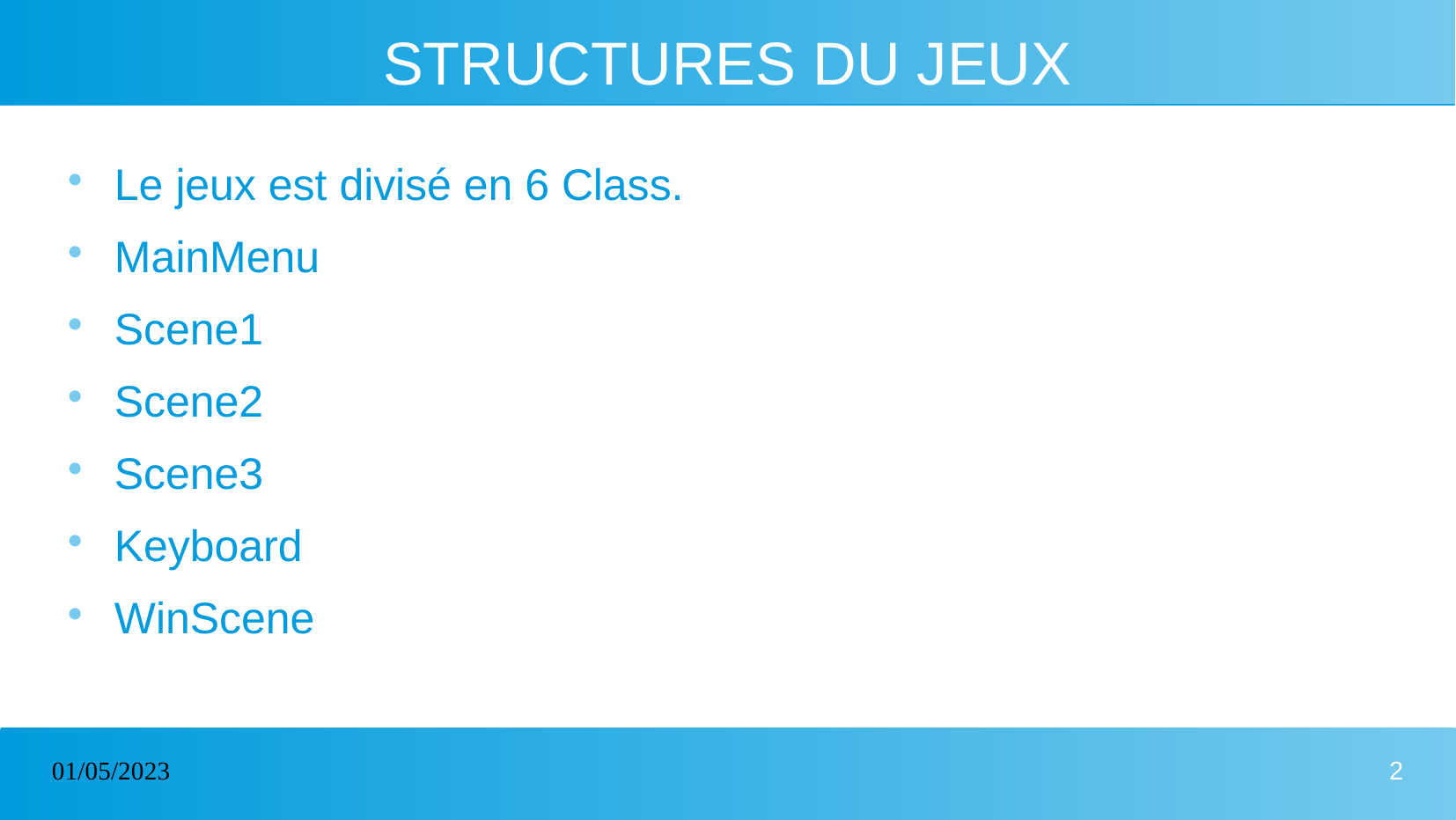

# STRUCTURES DU JEUX
Le jeux est divisé en 6 Class.
MainMenu
Scene1
Scene2
Scene3
Keyboard
WinScene
01/05/2023
2